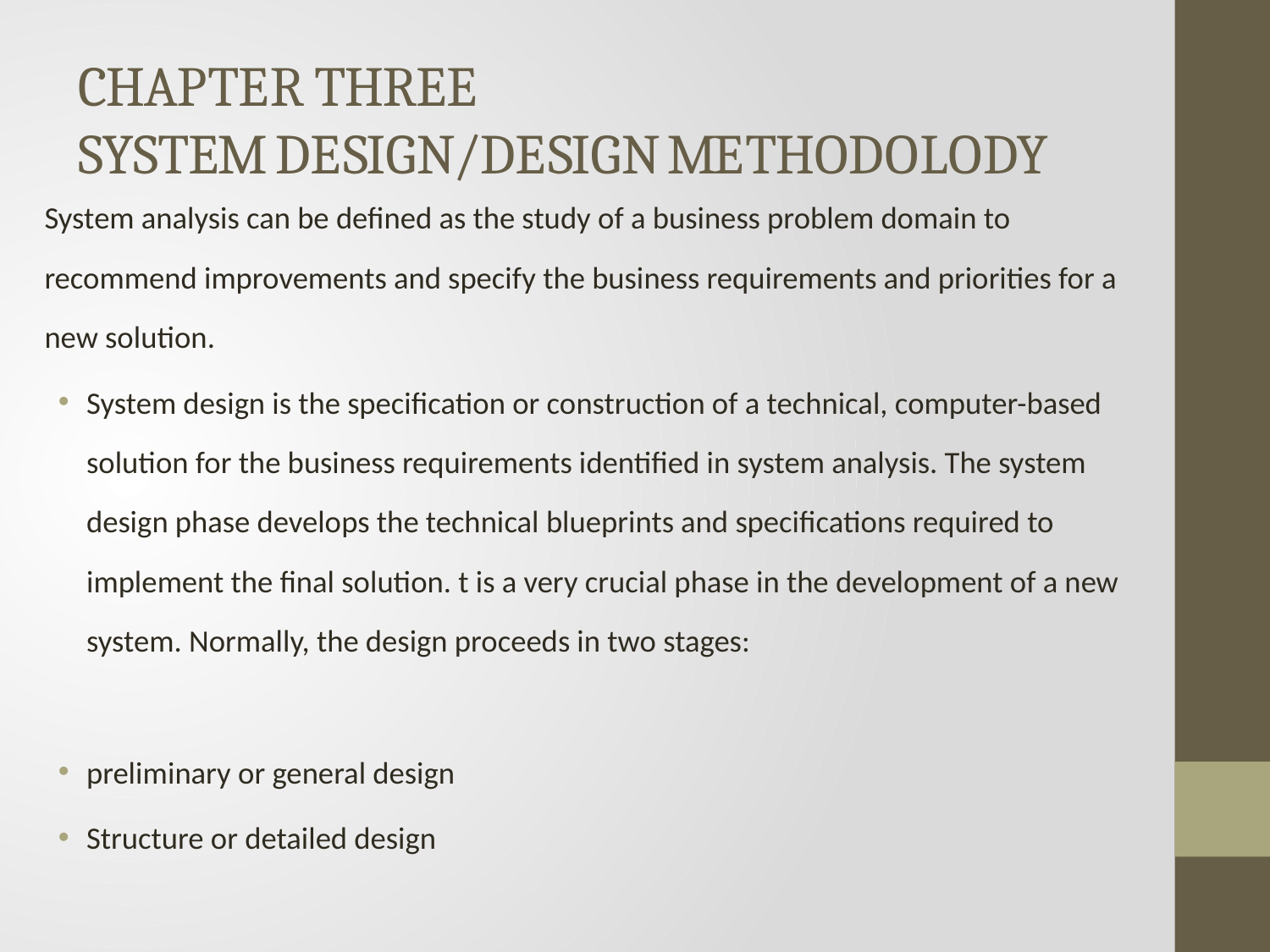

# CHAPTER THREE SYSTEM DESIGN/DESIGN METHODOLODY
System analysis can be defined as the study of a business problem domain to recommend improvements and specify the business requirements and priorities for a new solution.
System design is the specification or construction of a technical, computer-based solution for the business requirements identified in system analysis. The system design phase develops the technical blueprints and specifications required to implement the final solution. t is a very crucial phase in the development of a new system. Normally, the design proceeds in two stages:

preliminary or general design
Structure or detailed design